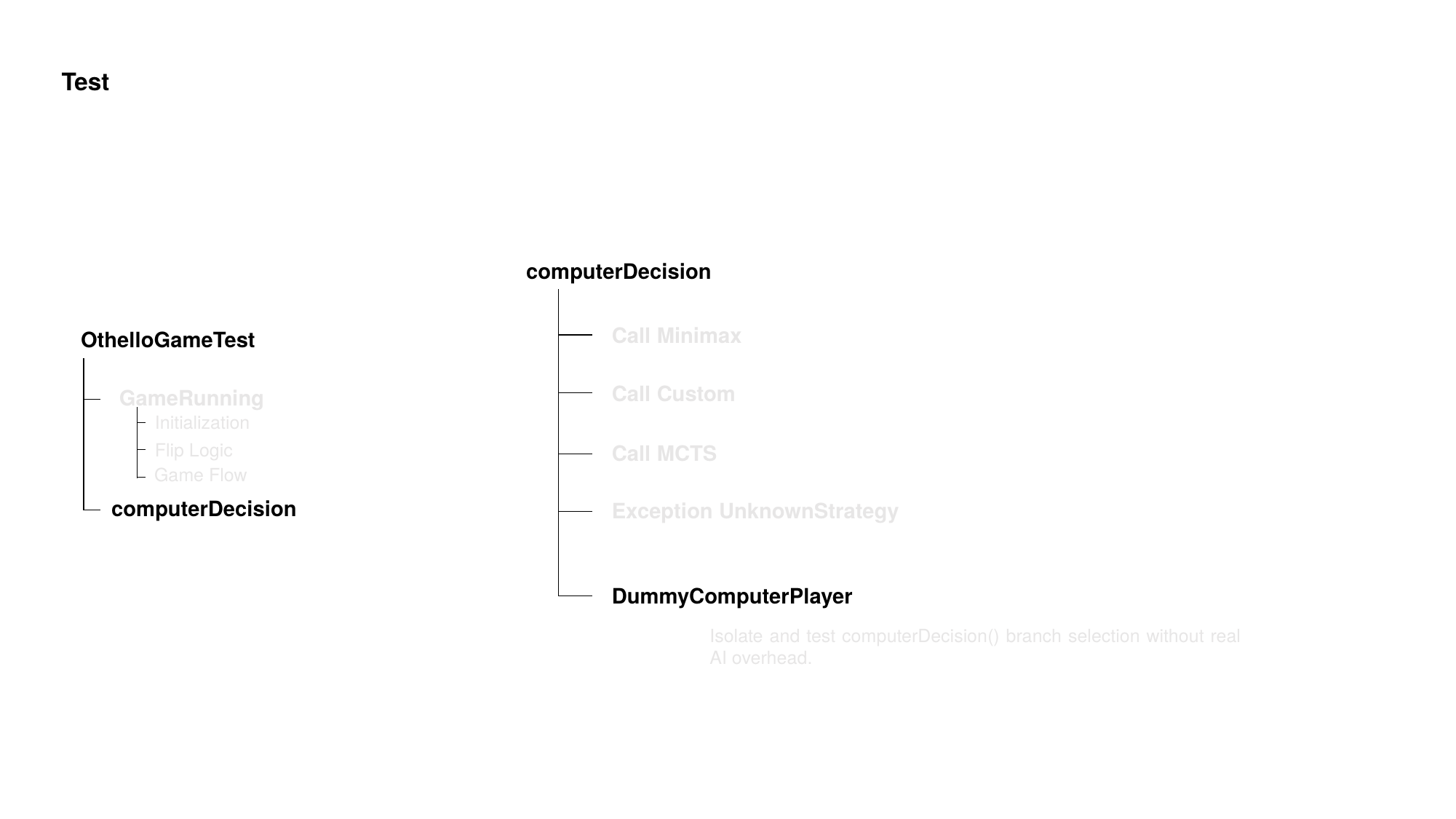

Test
computerDecision
Call Minimax
OthelloGameTest
Call Custom
GameRunning
Initialization
Flip Logic
Call MCTS
Game Flow
computerDecision
Exception UnknownStrategy
DummyComputerPlayer
Isolate and test computerDecision() branch selection without real AI overhead.